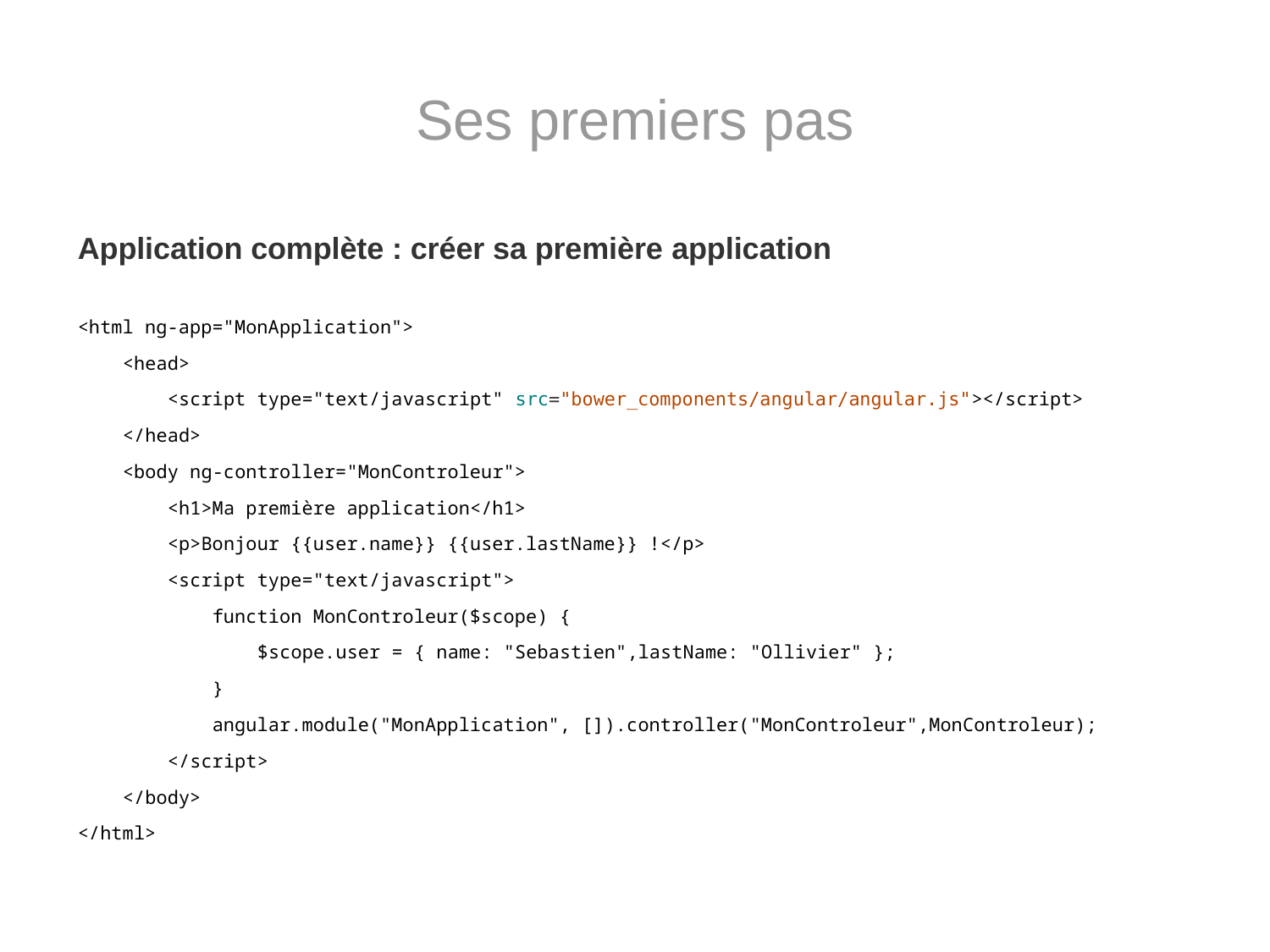

# Ses premiers pas
Application complète : créer sa première application

<html ng-app="MonApplication">
    <head>
        <script type="text/javascript" src="bower_components/angular/angular.js"></script>
    </head>
    <body ng-controller="MonControleur">
        <h1>Ma première application</h1>
        <p>Bonjour {{user.name}} {{user.lastName}} !</p>
        <script type="text/javascript">
            function MonControleur($scope) {
                $scope.user = { name: "Sebastien",lastName: "Ollivier" };
            }
            angular.module("MonApplication", []).controller("MonControleur",MonControleur);
        </script>
    </body>
</html>